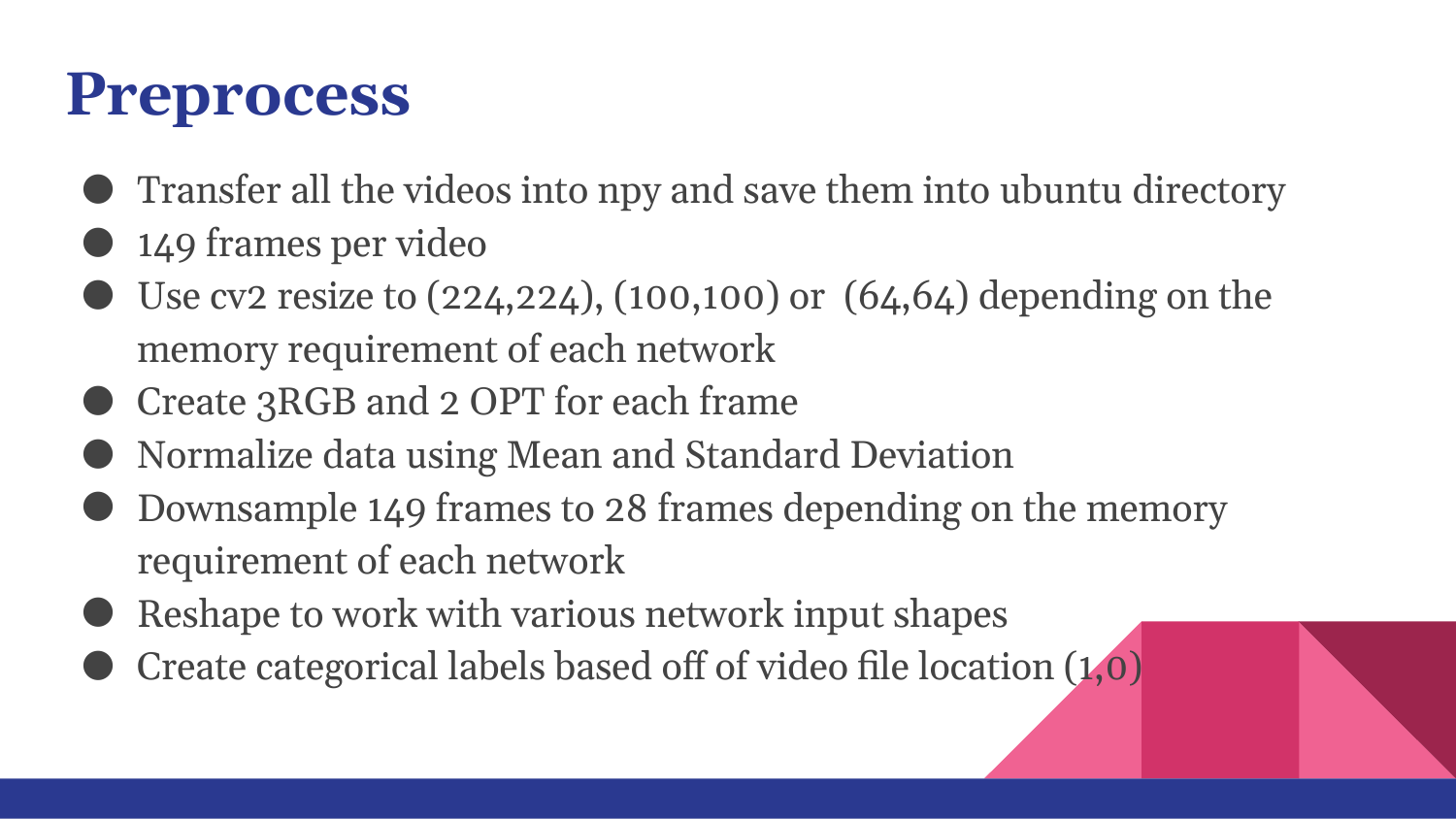

# Preprocess
Transfer all the videos into npy and save them into ubuntu directory
149 frames per video
Use cv2 resize to (224,224), (100,100) or  (64,64) depending on the memory requirement of each network
Create 3RGB and 2 OPT for each frame
Normalize data using Mean and Standard Deviation
Downsample 149 frames to 28 frames depending on the memory requirement of each network
Reshape to work with various network input shapes
Create categorical labels based off of video file location (1,0)